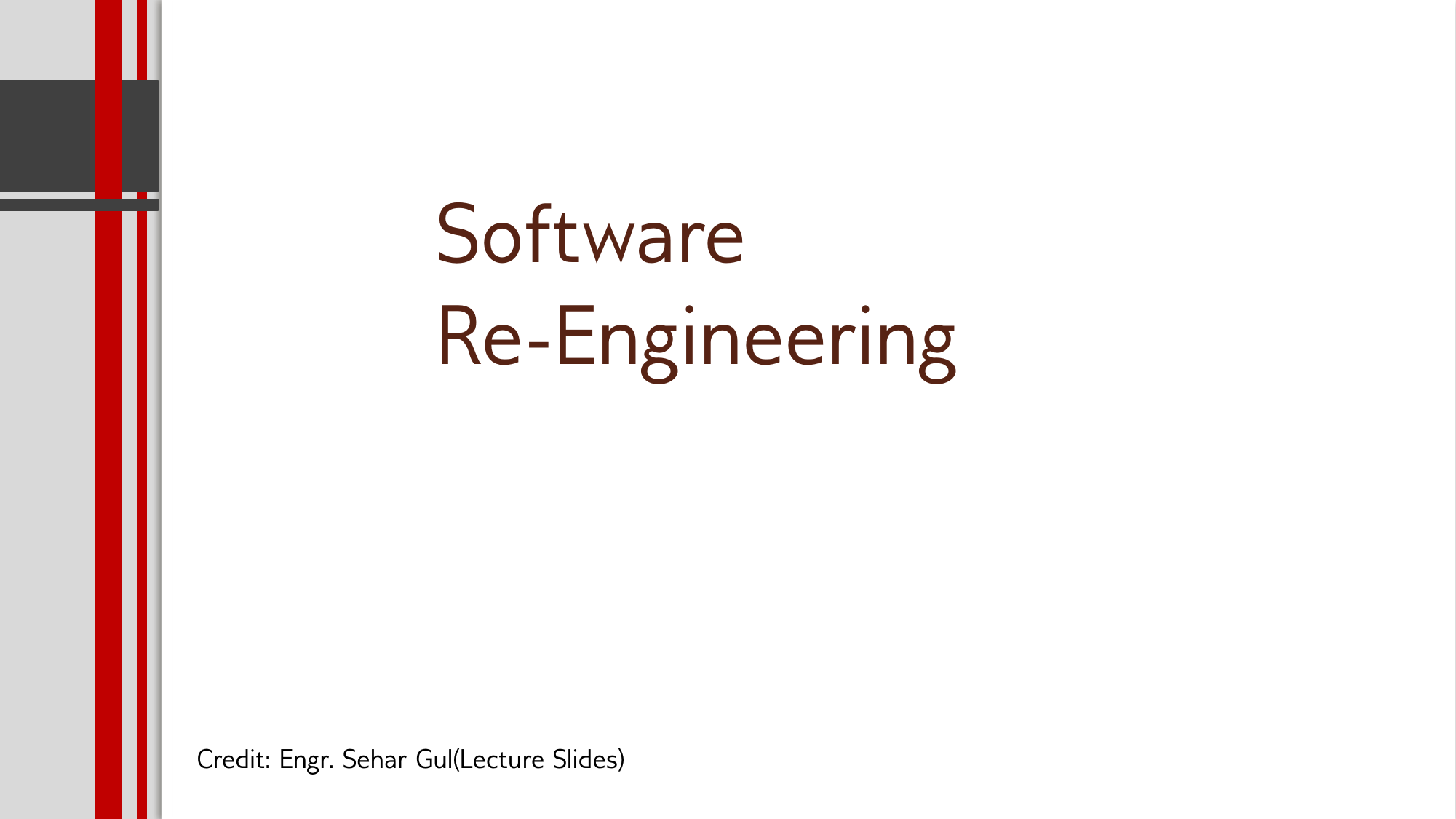

Software
Re-Engineering
Credit: Engr. Sehar Gul(Lecture Slides)